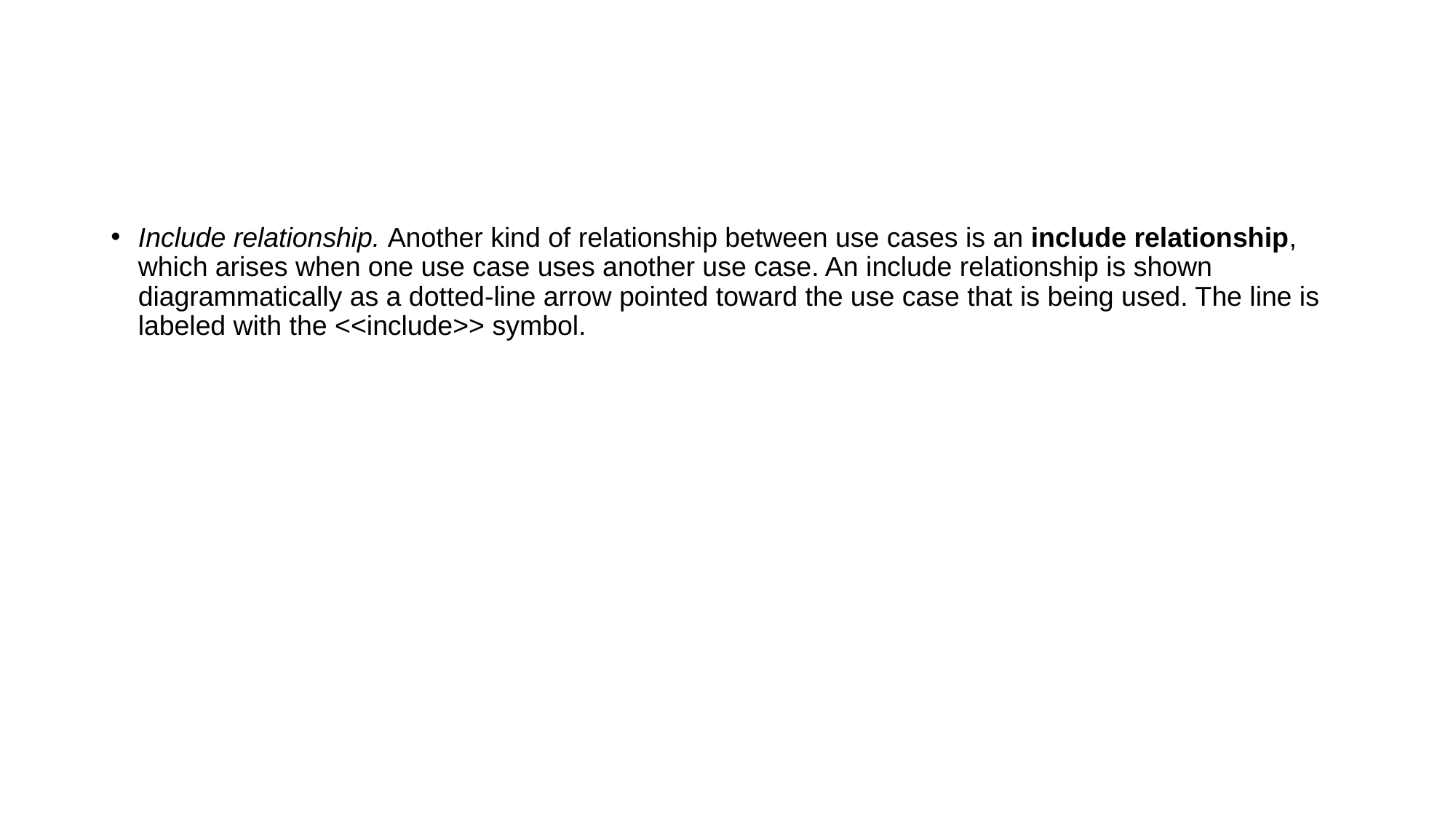

#
Include relationship. Another kind of relationship between use cases is an include relationship, which arises when one use case uses another use case. An include relationship is shown diagrammatically as a dotted-line arrow pointed toward the use case that is being used. The line is labeled with the <<include>> symbol.